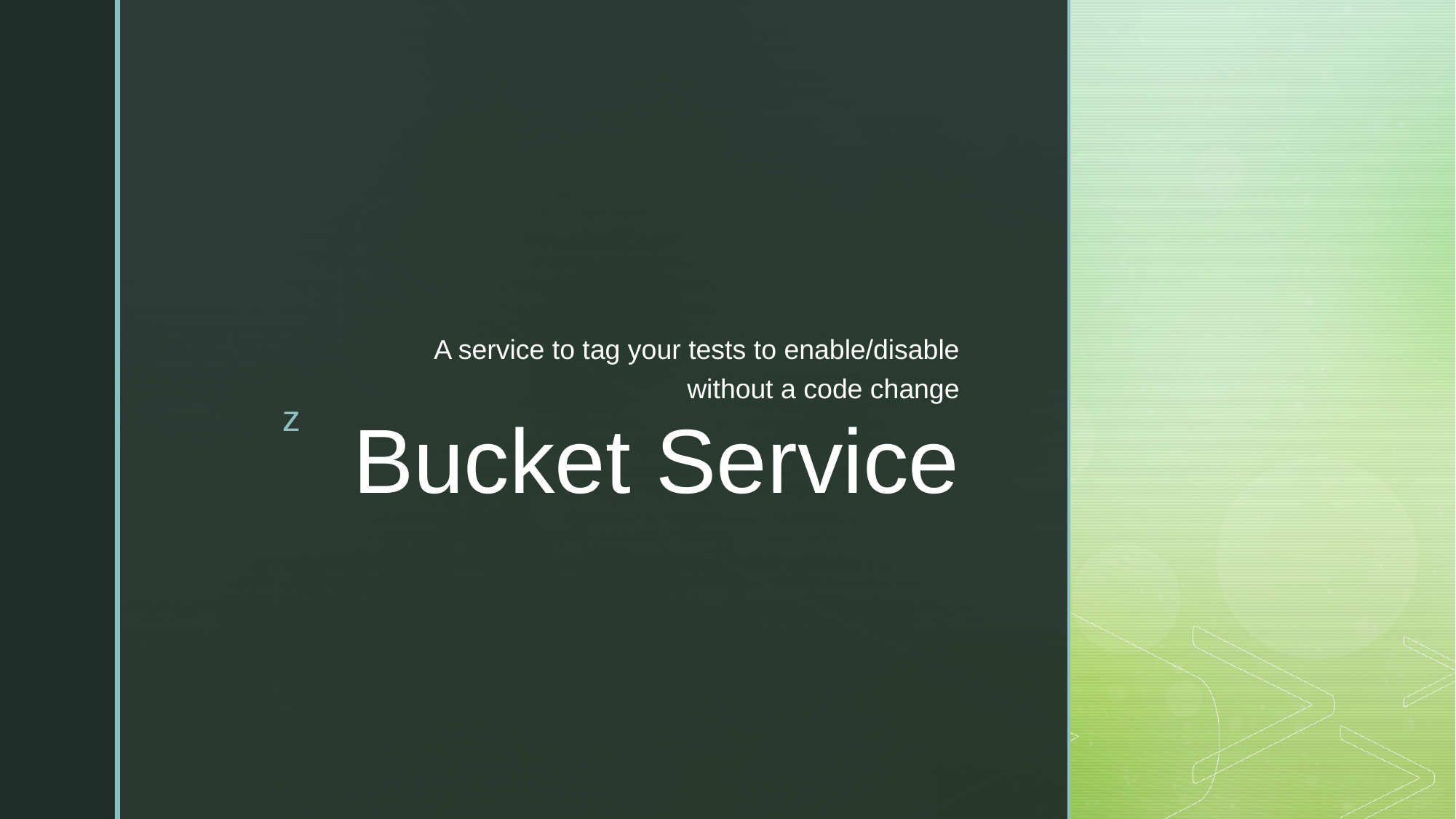

A service to tag your tests to enable/disable without a code change
# Bucket Service